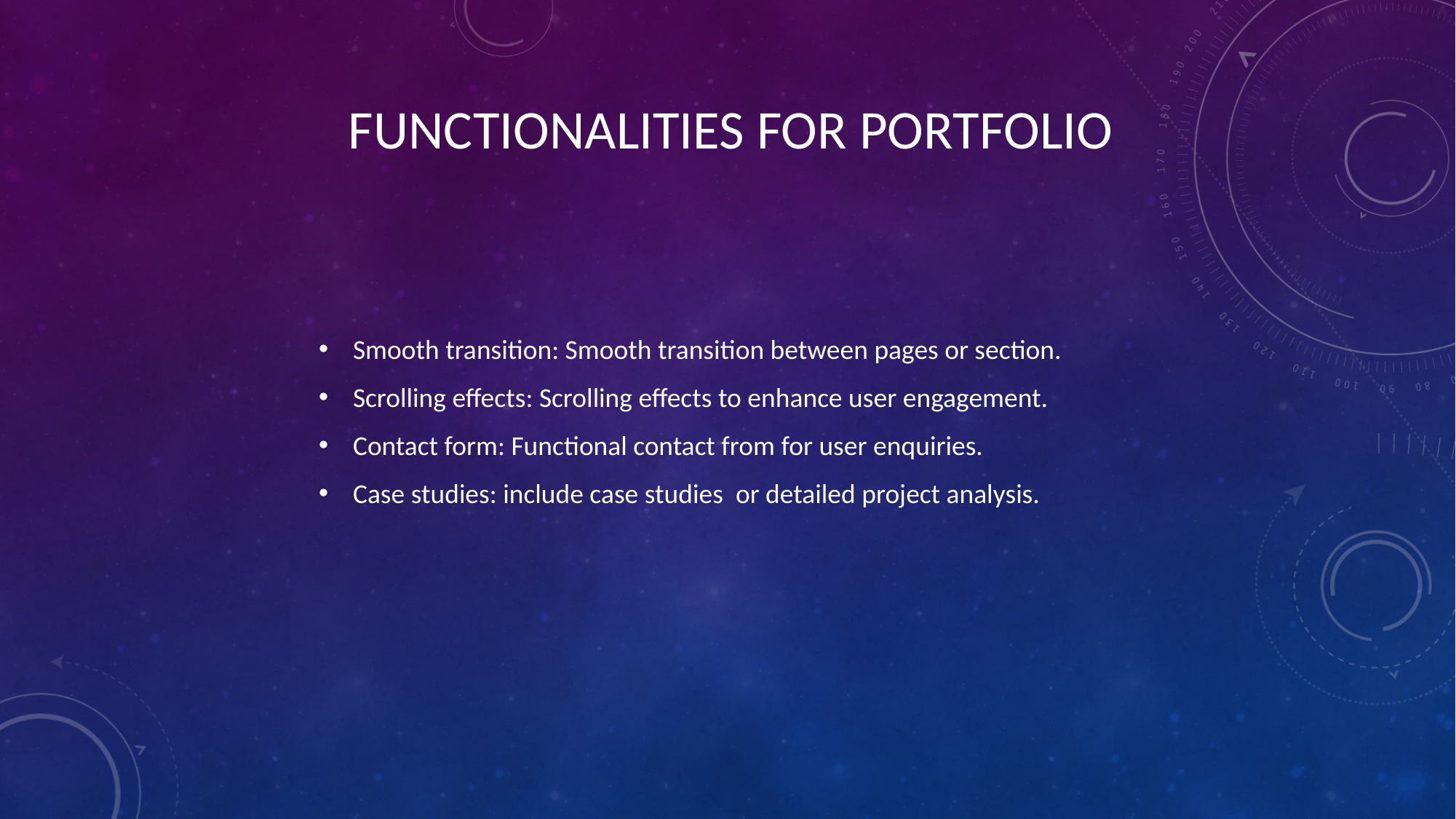

# Functionalities for portfolio
Smooth transition: Smooth transition between pages or section.
Scrolling effects: Scrolling effects to enhance user engagement.
Contact form: Functional contact from for user enquiries.
Case studies: include case studies  or detailed project analysis.